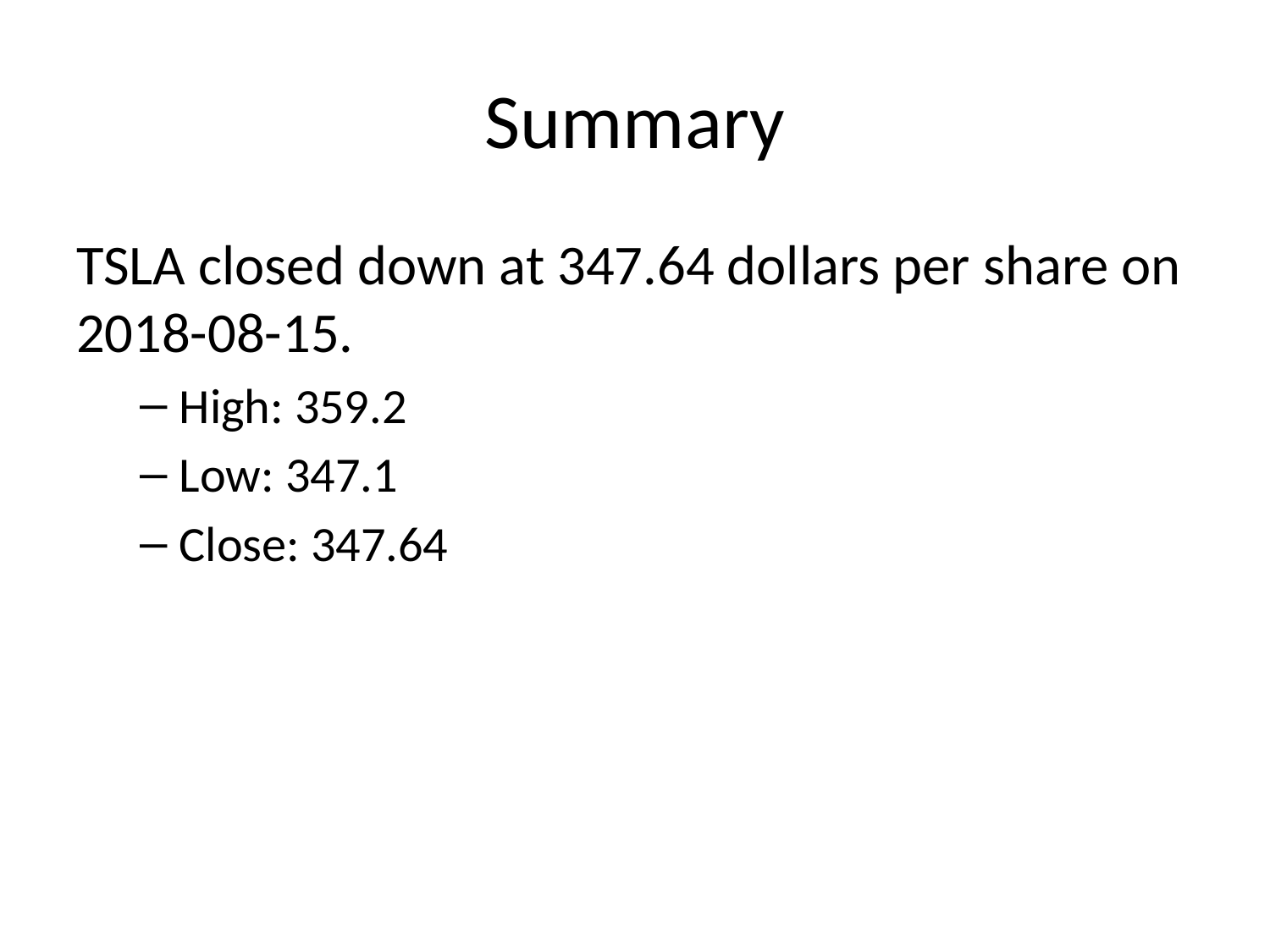

# Summary
TSLA closed down at 347.64 dollars per share on 2018-08-15.
High: 359.2
Low: 347.1
Close: 347.64